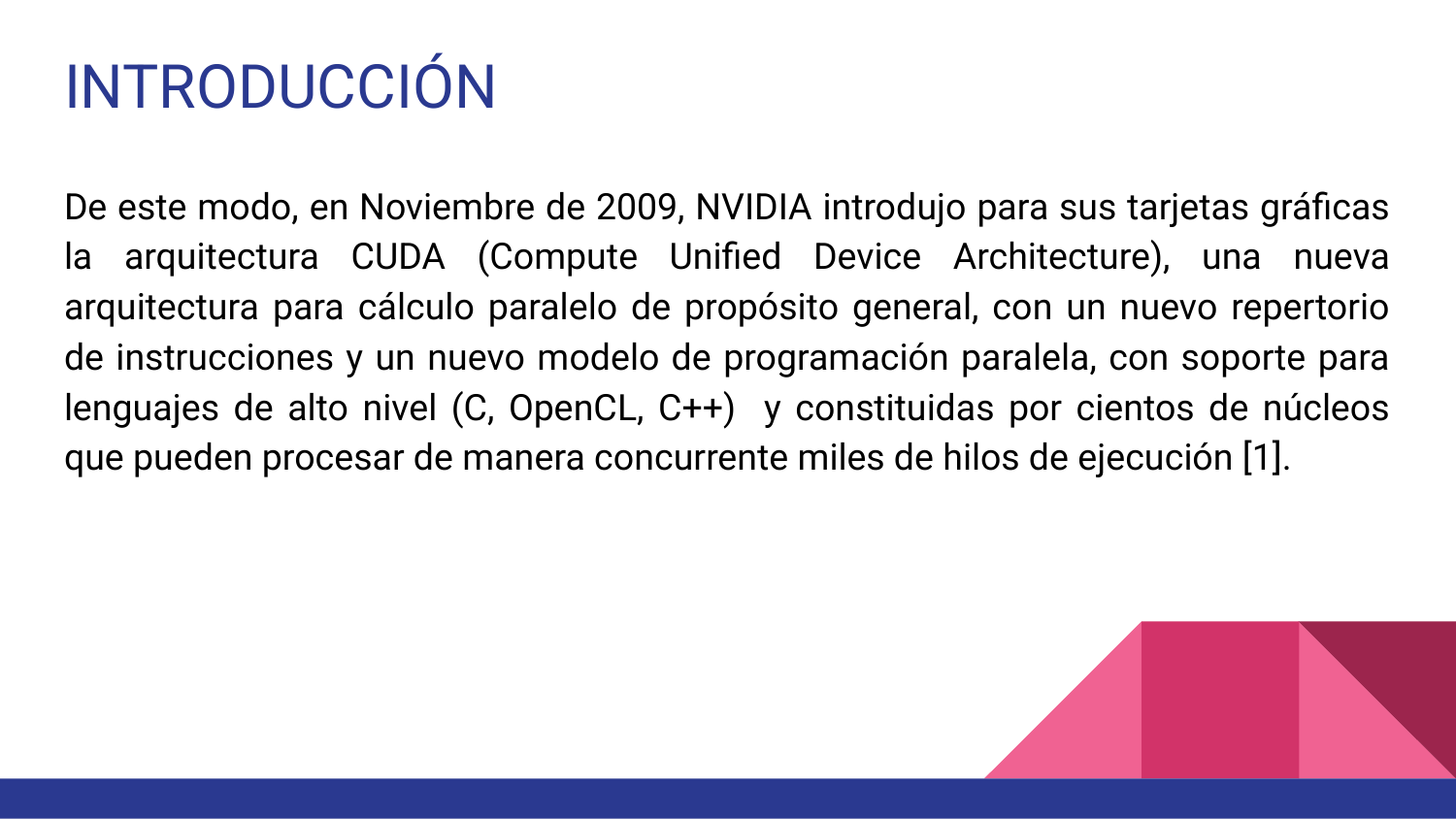

# INTRODUCCIÓN
De este modo, en Noviembre de 2009, NVIDIA introdujo para sus tarjetas gráficas la arquitectura CUDA (Compute Unified Device Architecture), una nueva arquitectura para cálculo paralelo de propósito general, con un nuevo repertorio de instrucciones y un nuevo modelo de programación paralela, con soporte para lenguajes de alto nivel (C, OpenCL, C++)  y constituidas por cientos de núcleos que pueden procesar de manera concurrente miles de hilos de ejecución [1].